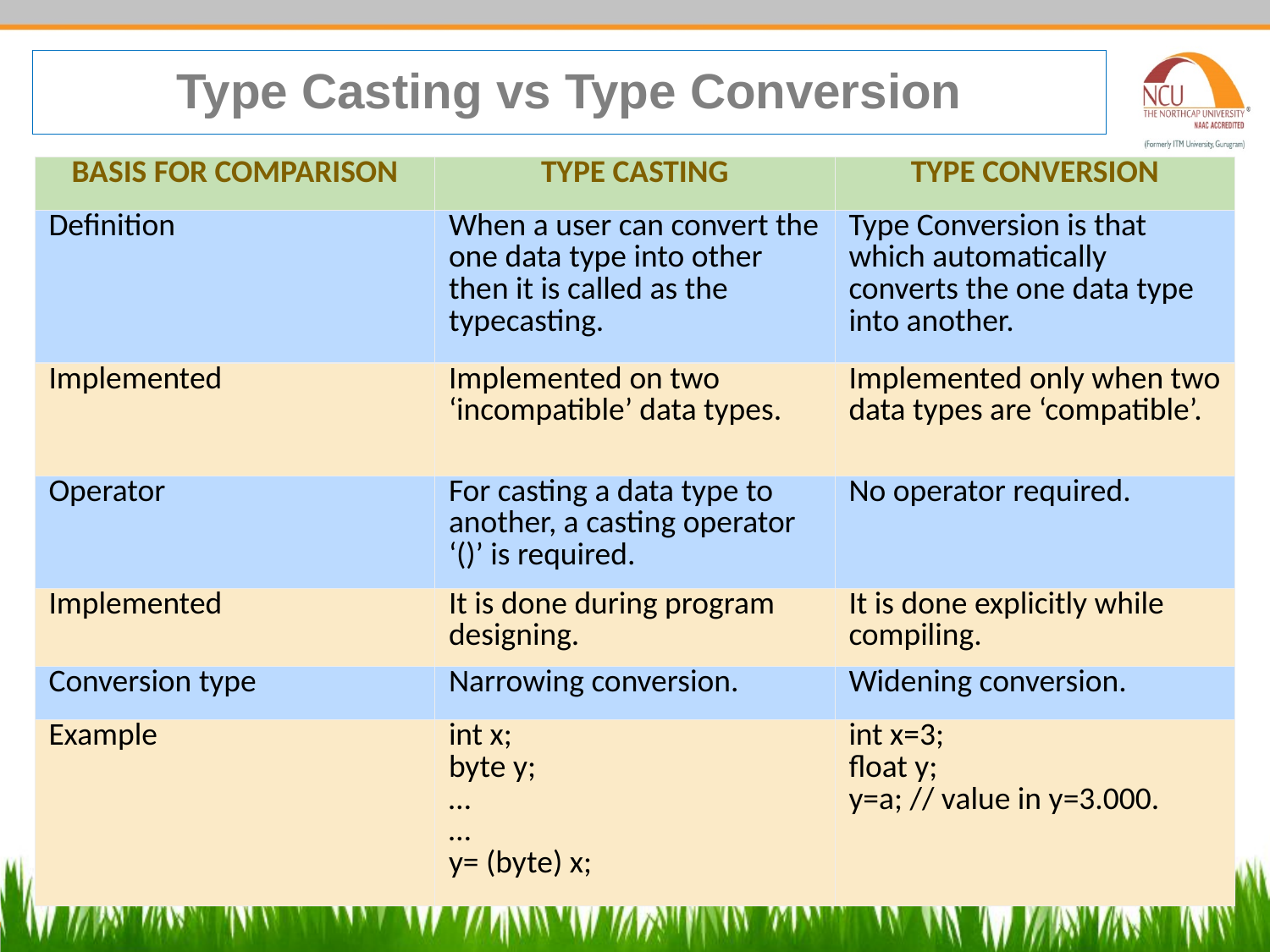

# Type Casting vs Type Conversion
| BASIS FOR COMPARISON | TYPE CASTING | TYPE CONVERSION |
| --- | --- | --- |
| Definition | When a user can convert the one data type into other then it is called as the typecasting. | Type Conversion is that which automatically converts the one data type into another. |
| Implemented | Implemented on two ‘incompatible’ data types. | Implemented only when two data types are ‘compatible’. |
| Operator | For casting a data type to another, a casting operator ‘()’ is required. | No operator required. |
| Implemented | It is done during program designing. | It is done explicitly while compiling. |
| Conversion type | Narrowing conversion. | Widening conversion. |
| Example | int x; byte y; … … y= (byte) x; | int x=3; float y; y=a; // value in y=3.000. |